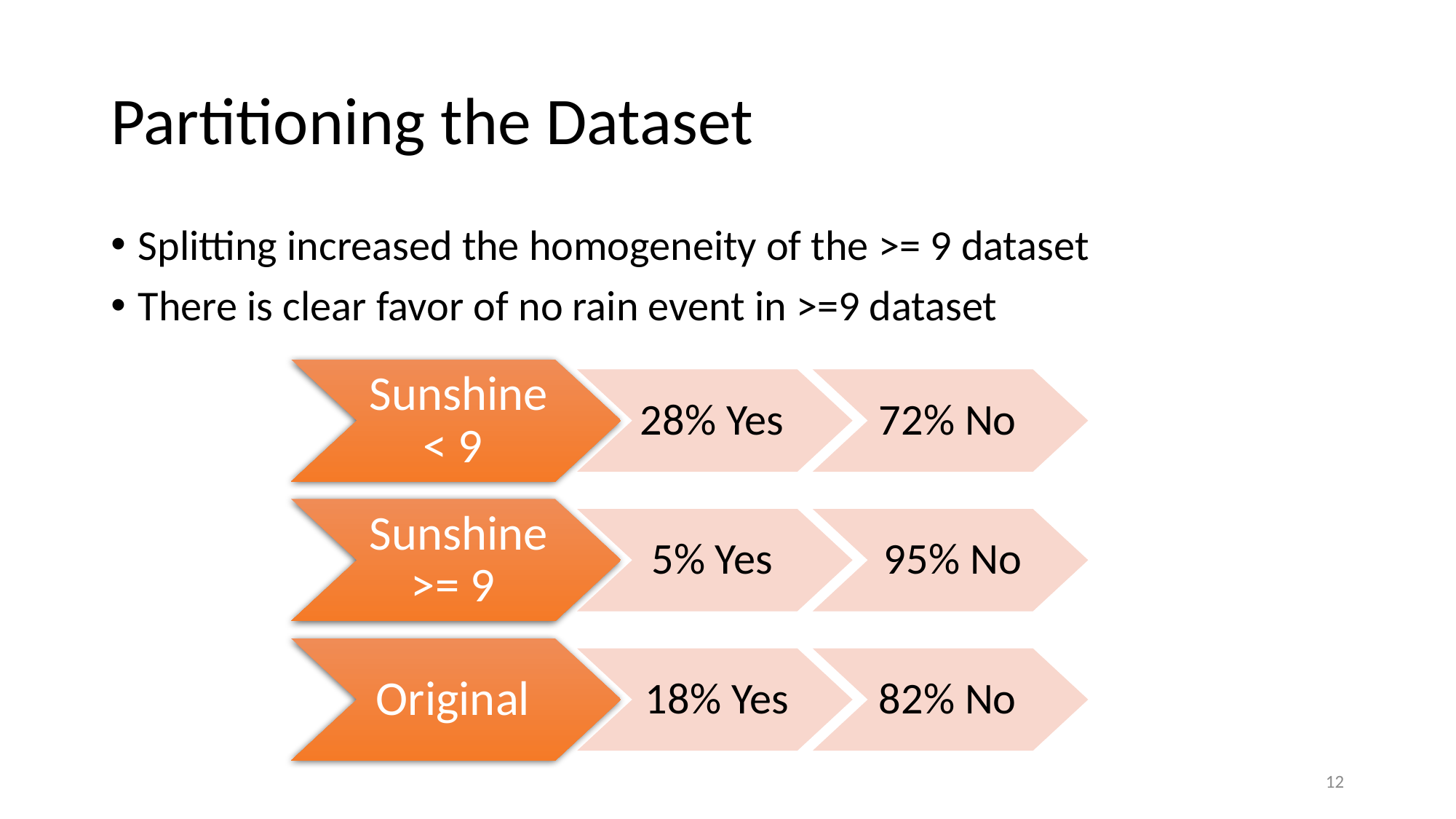

# Partitioning the Dataset
Splitting increased the homogeneity of the >= 9 dataset
There is clear favor of no rain event in >=9 dataset
Sunshine < 9
28% Yes
72% No
Sunshine >= 9
5% Yes
95% No
Original
18% Yes
82% No
12